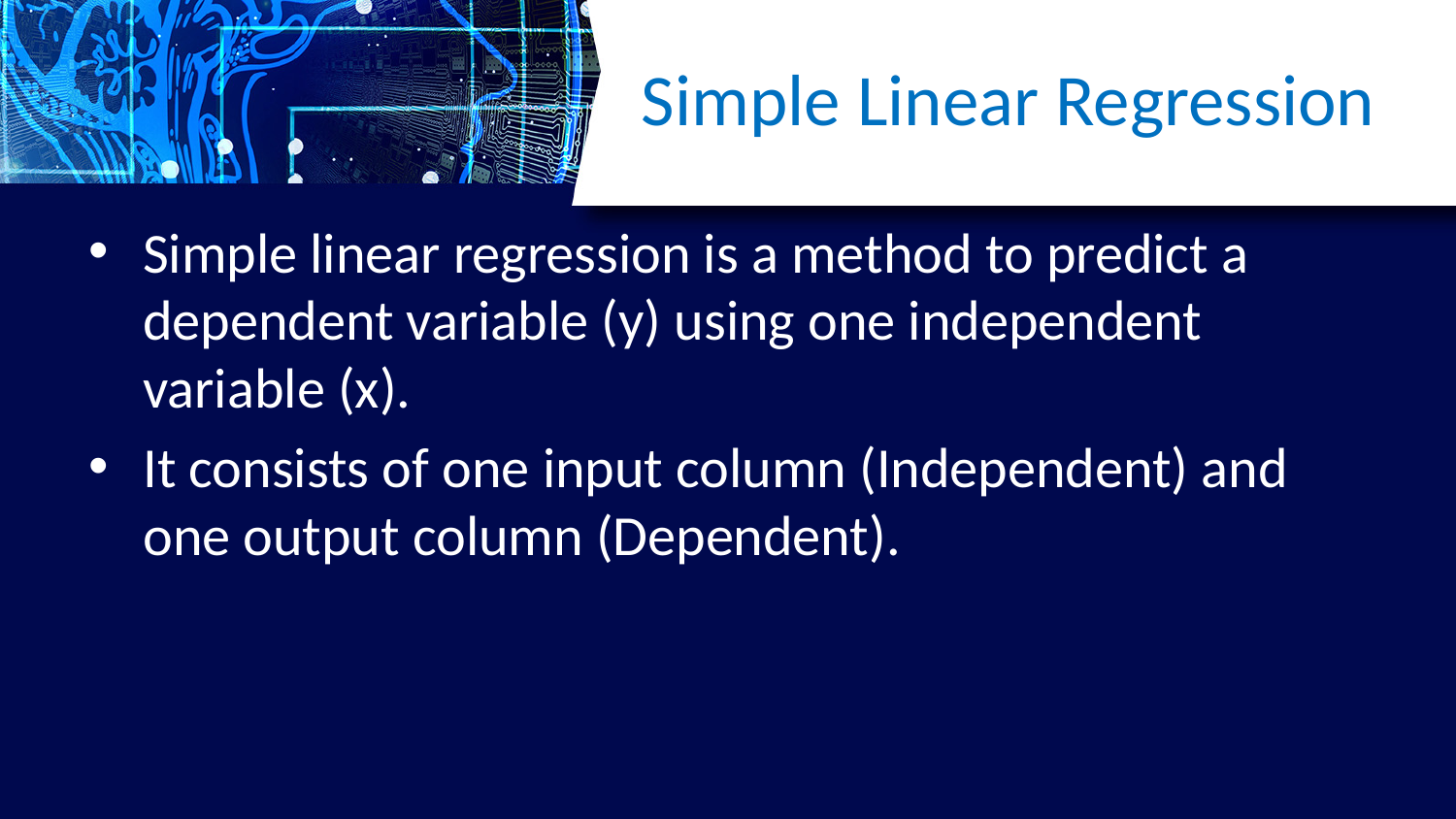

# Simple Linear Regression
Simple linear regression is a method to predict a dependent variable (y) using one independent variable (x).
It consists of one input column (Independent) and one output column (Dependent).